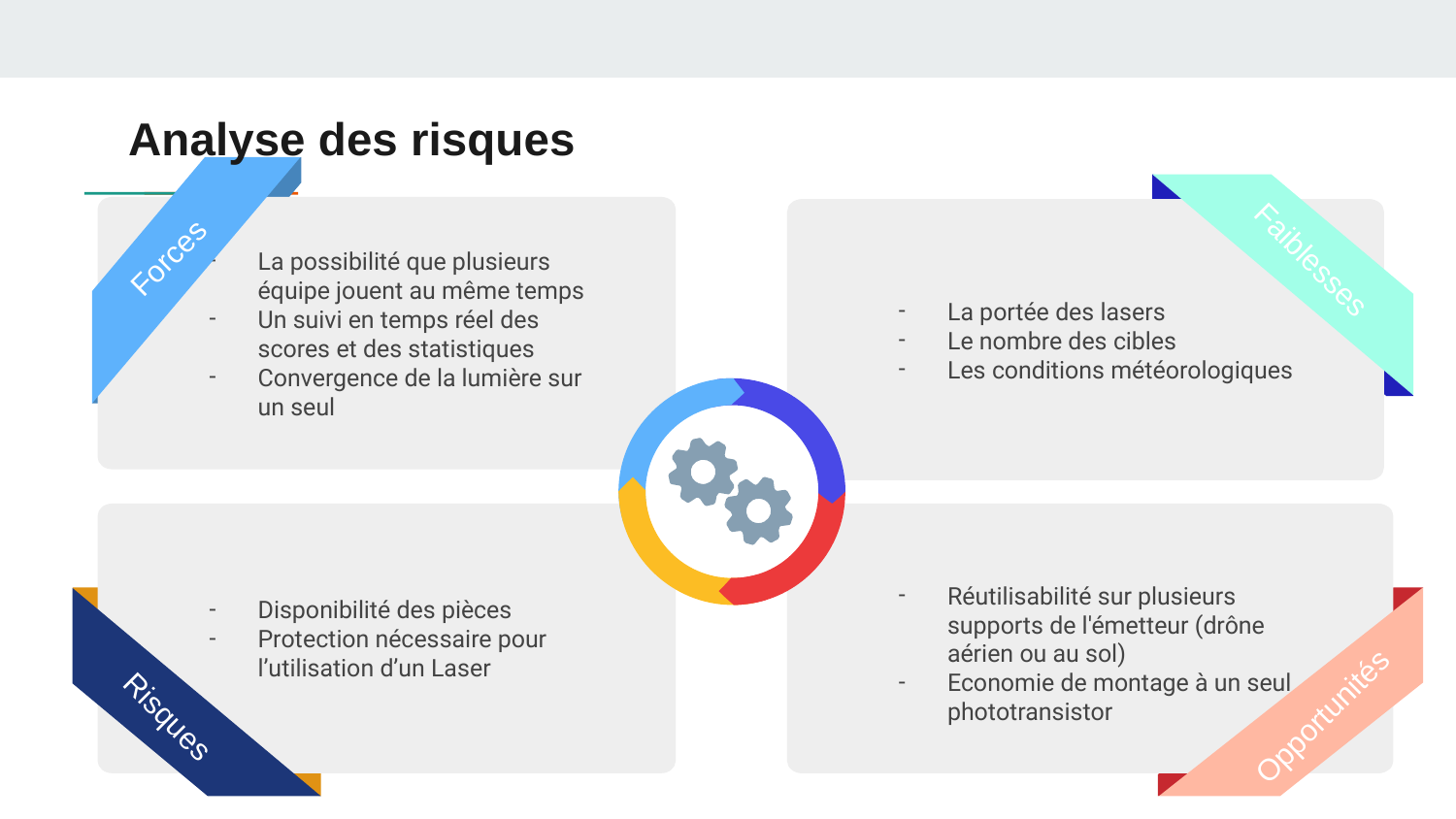

# Analyse des risques

La portée des lasers
Le nombre des cibles
Les conditions météorologiques
Faiblesses

La possibilité que plusieurs équipe jouent au même temps
Un suivi en temps réel des scores et des statistiques
Convergence de la lumière sur un seul
Forces

Réutilisabilité sur plusieurs supports de l'émetteur (drône aérien ou au sol)
Economie de montage à un seul phototransistor

Opportunités
Disponibilité des pièces
Protection nécessaire pour l’utilisation d’un Laser

Risques